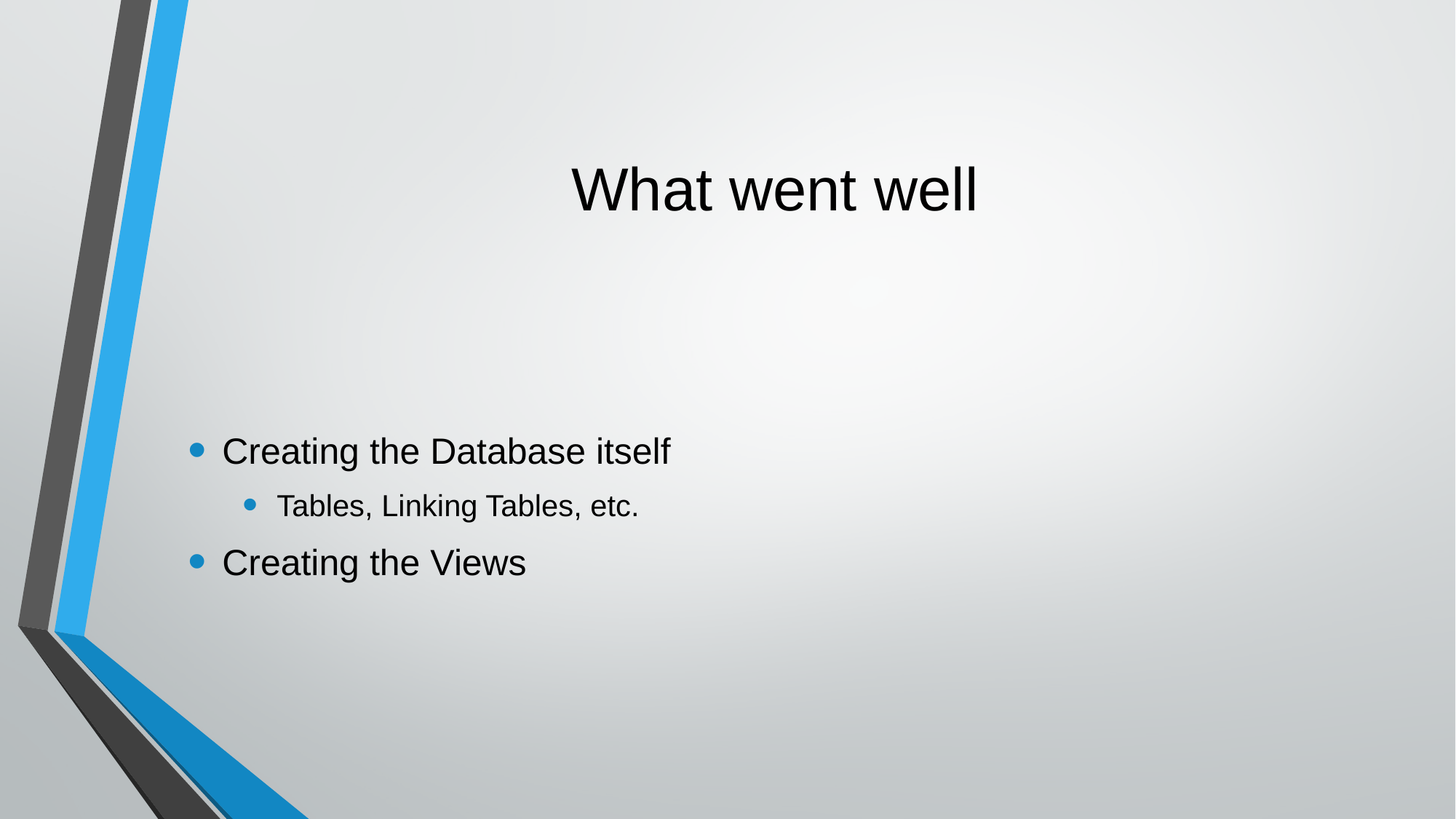

# What went well
Creating the Database itself
Tables, Linking Tables, etc.
Creating the Views